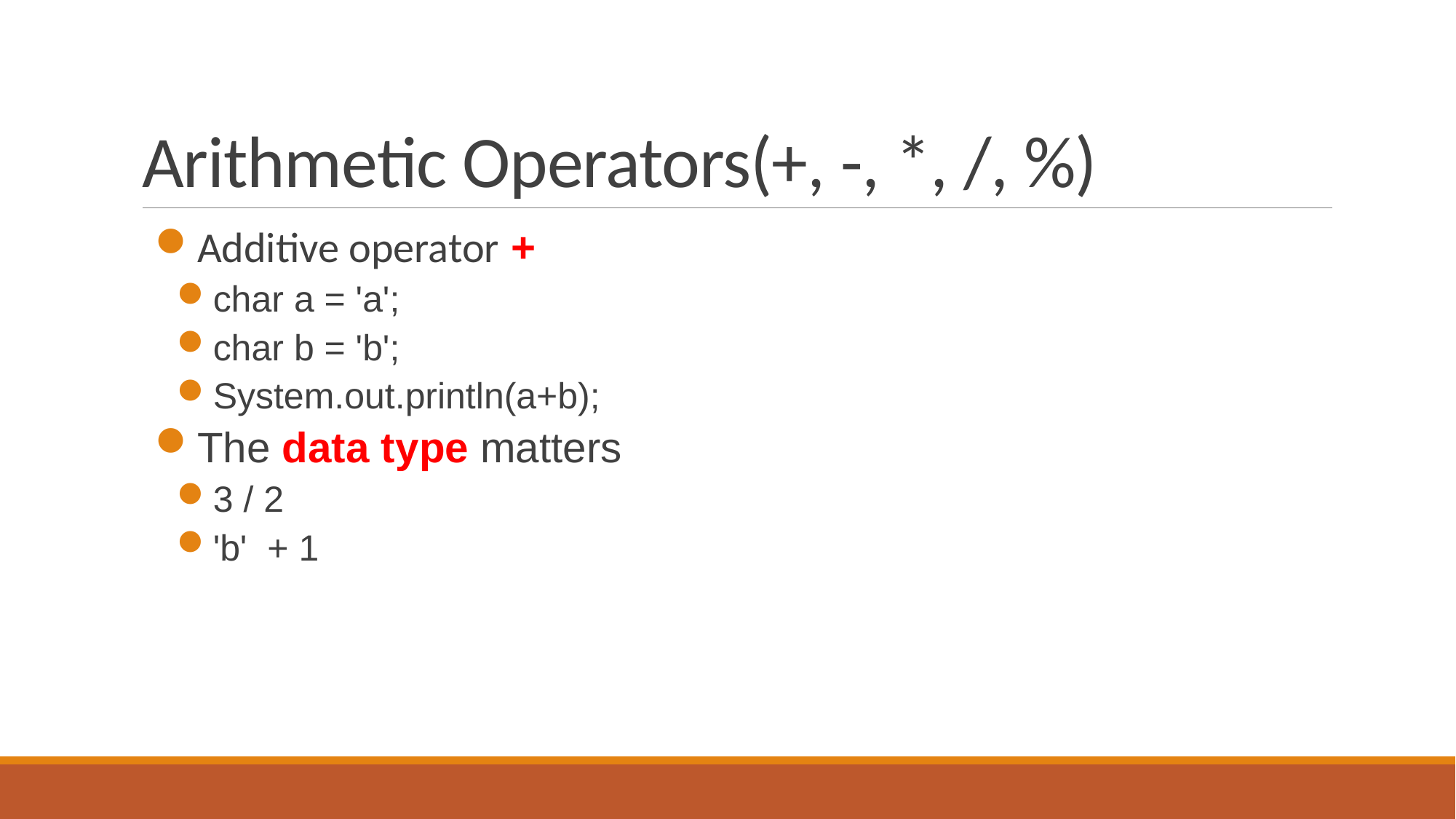

# Arithmetic Operators(+, -, *, /, %)
Additive operator +
char a = 'a';
char b = 'b';
System.out.println(a+b);
The data type matters
3 / 2
'b'  + 1